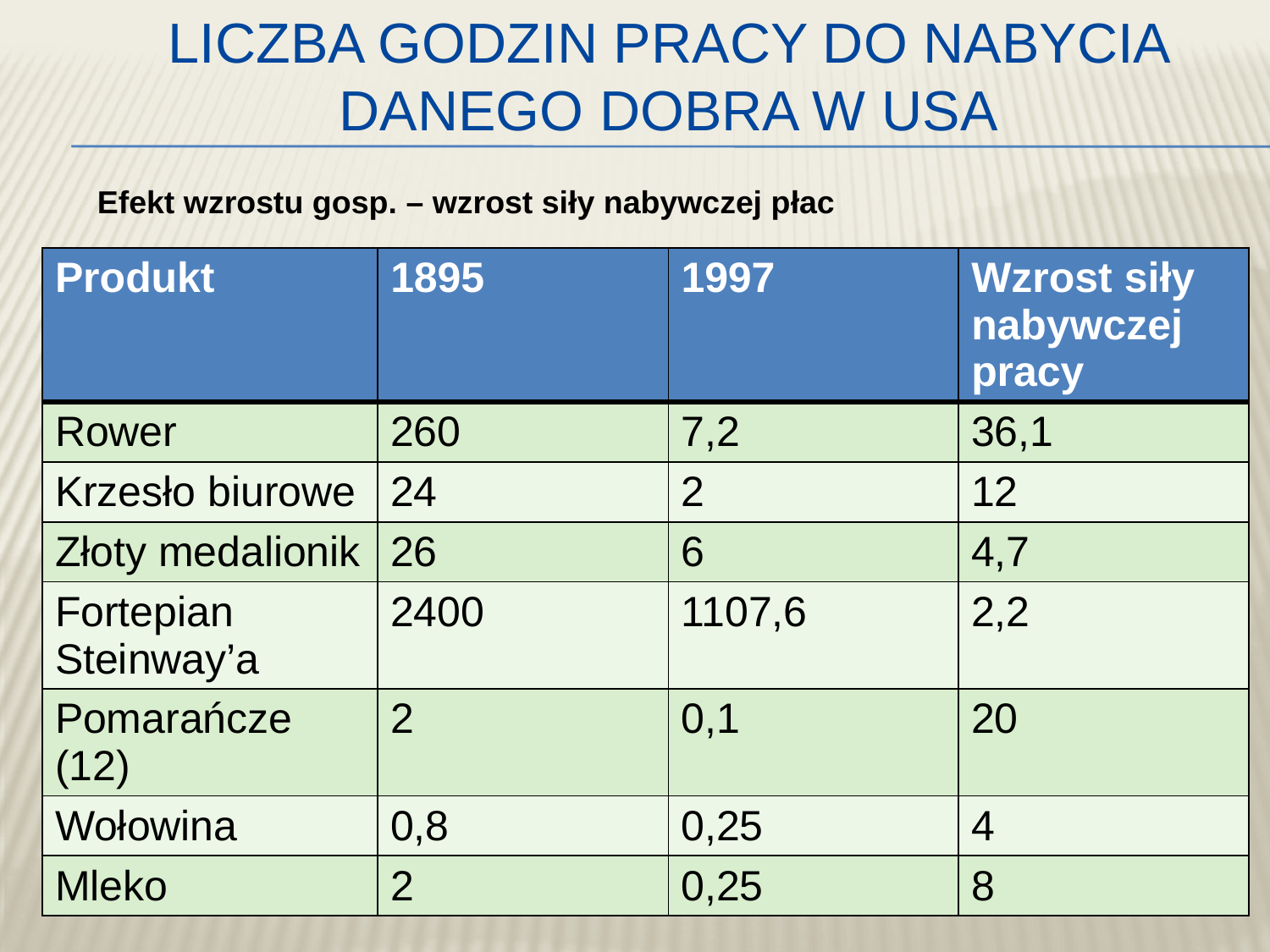

# Liczba godzin pracy do nabycia danego dobra w USA
Efekt wzrostu gosp. – wzrost siły nabywczej płac
| Produkt | 1895 | 1997 | Wzrost siły nabywczej pracy |
| --- | --- | --- | --- |
| Rower | 260 | 7,2 | 36,1 |
| Krzesło biurowe | 24 | 2 | 12 |
| Złoty medalionik | 26 | 6 | 4,7 |
| Fortepian Steinway’a | 2400 | 1107,6 | 2,2 |
| Pomarańcze (12) | 2 | 0,1 | 20 |
| Wołowina | 0,8 | 0,25 | 4 |
| Mleko | 2 | 0,25 | 8 |